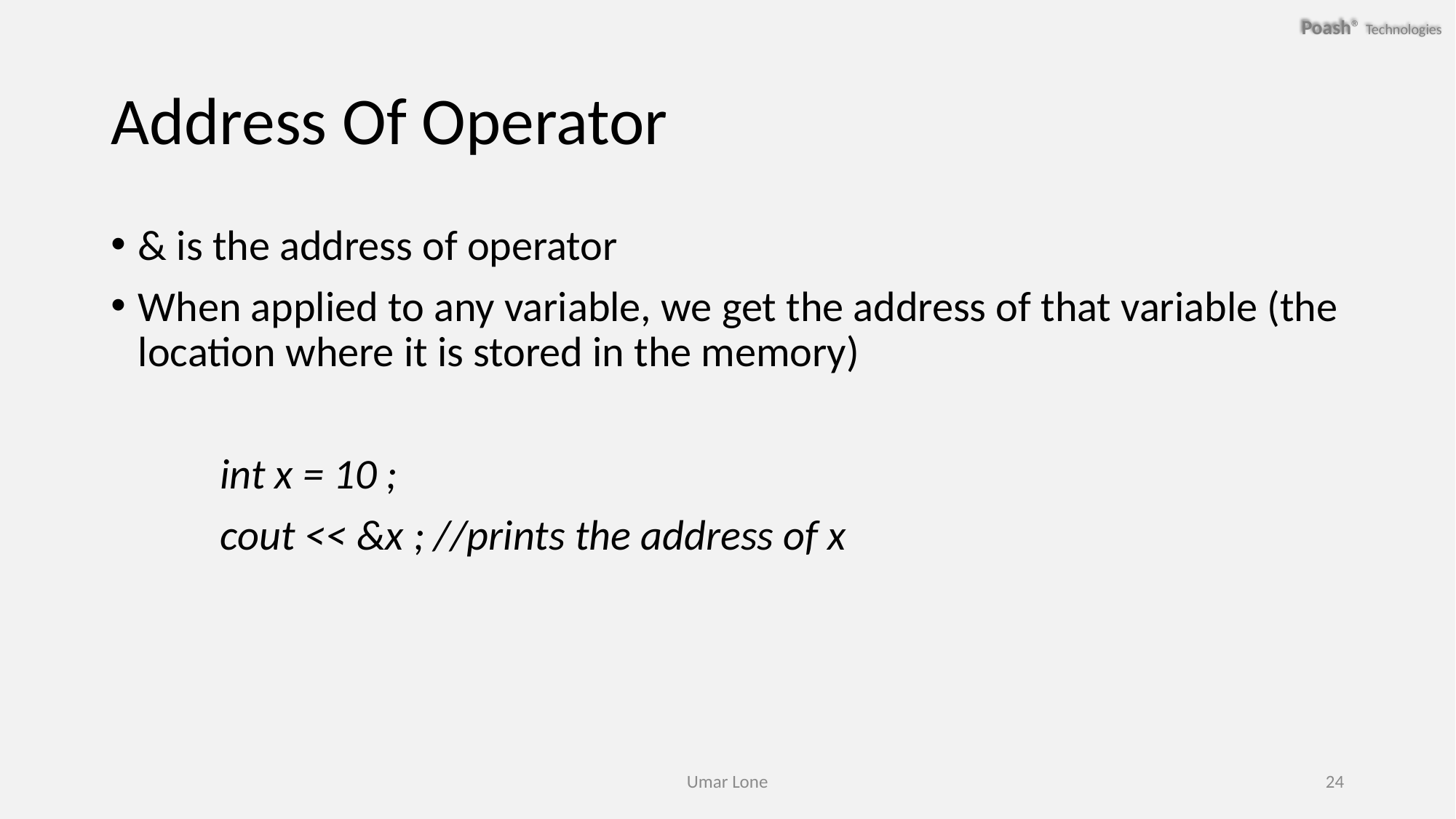

# Address Of Operator
& is the address of operator
When applied to any variable, we get the address of that variable (the location where it is stored in the memory)

	int x = 10 ;
	cout << &x ; //prints the address of x
Umar Lone
24